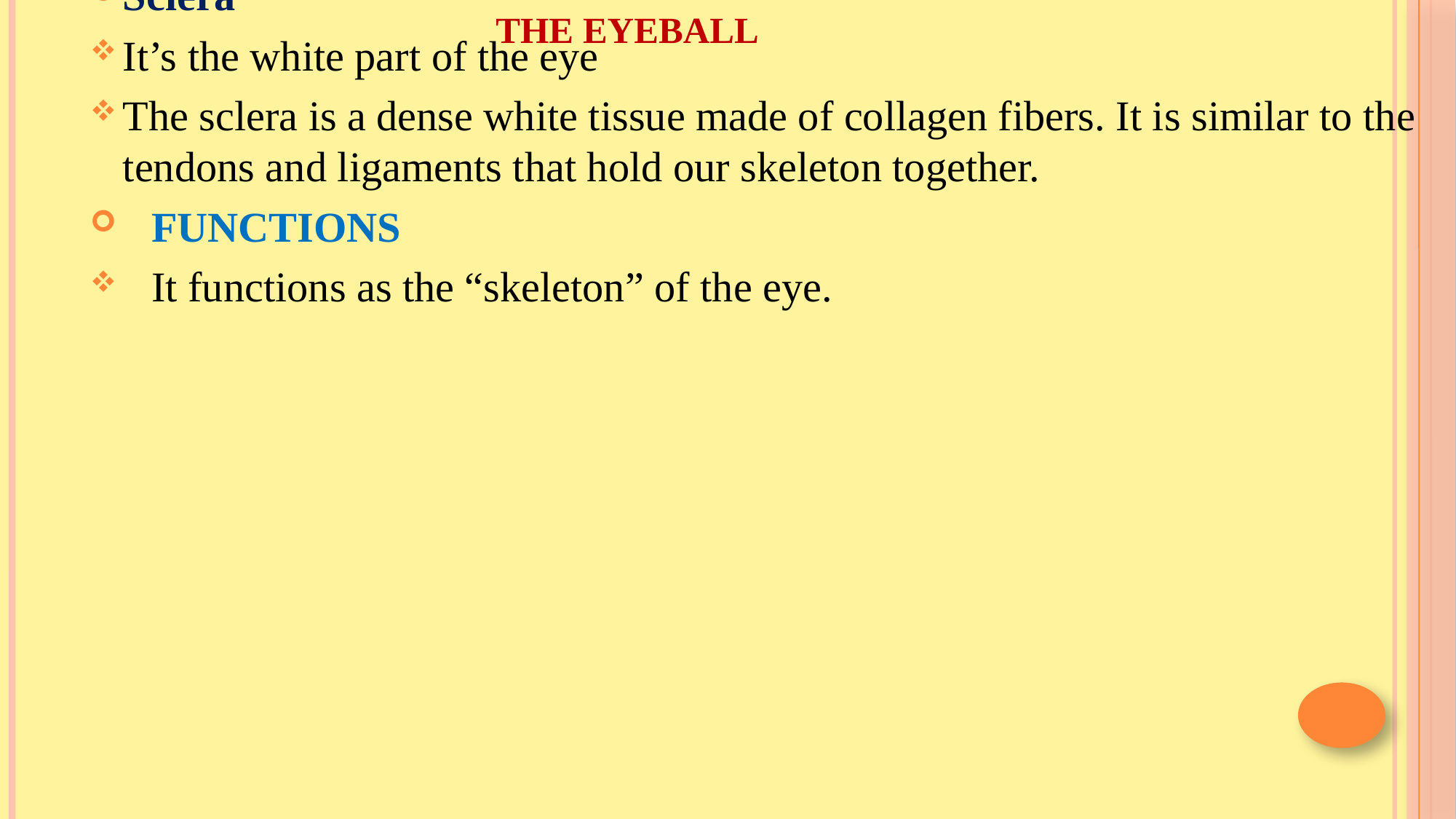

# THE EYEBALL
The eye is a hollow sphere, about 24 mm in diameter, consisting of three coats:-
Outer protective layer – Sclera & Cornea
Middle vascular layer – Choroid, ciliary body & Iris
Inner light sensitive layer – Retina
1. OUTER PROTECTIVE LAYER
Sclera
It’s the white part of the eye
The sclera is a dense white tissue made of collagen fibers. It is similar to the tendons and ligaments that hold our skeleton together.
FUNCTIONS
It functions as the “skeleton” of the eye.